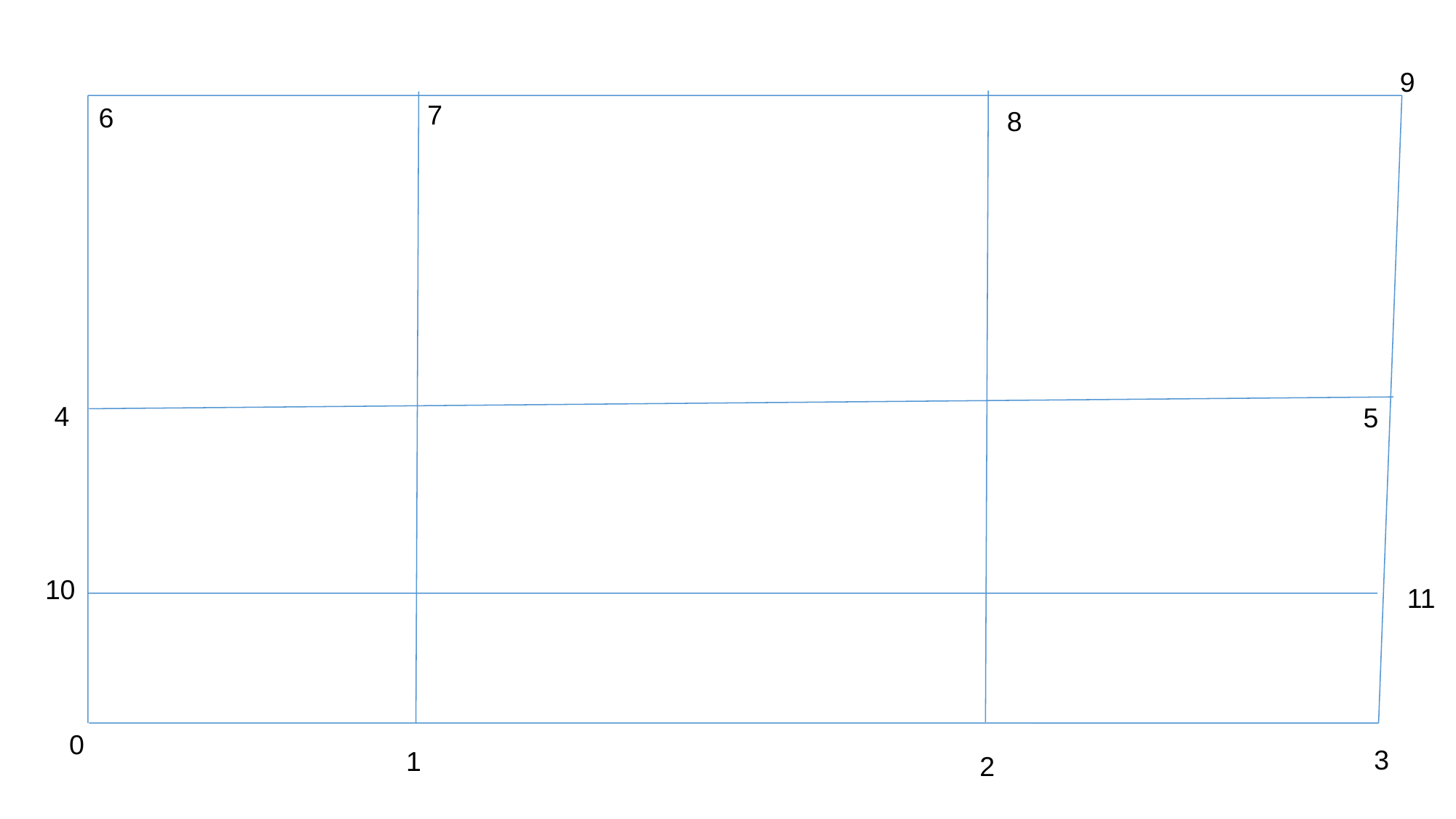

9

7

6

8
4
5

10
11

0

3
1
2